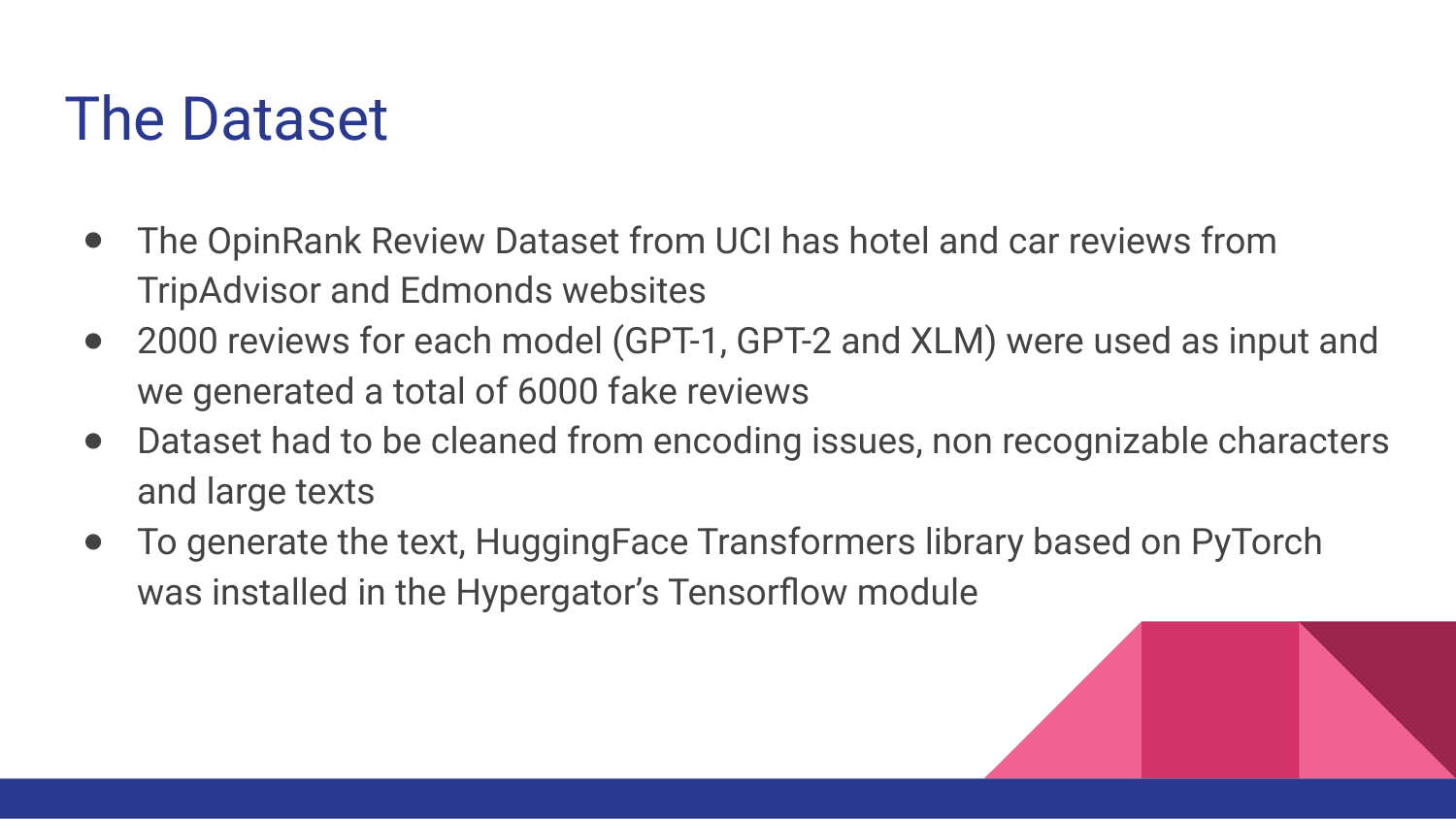

# The Dataset
The OpinRank Review Dataset from UCI has hotel and car reviews from TripAdvisor and Edmonds websites
2000 reviews for each model (GPT-1, GPT-2 and XLM) were used as input and we generated a total of 6000 fake reviews
Dataset had to be cleaned from encoding issues, non recognizable characters and large texts
To generate the text, HuggingFace Transformers library based on PyTorch was installed in the Hypergator’s Tensorflow module